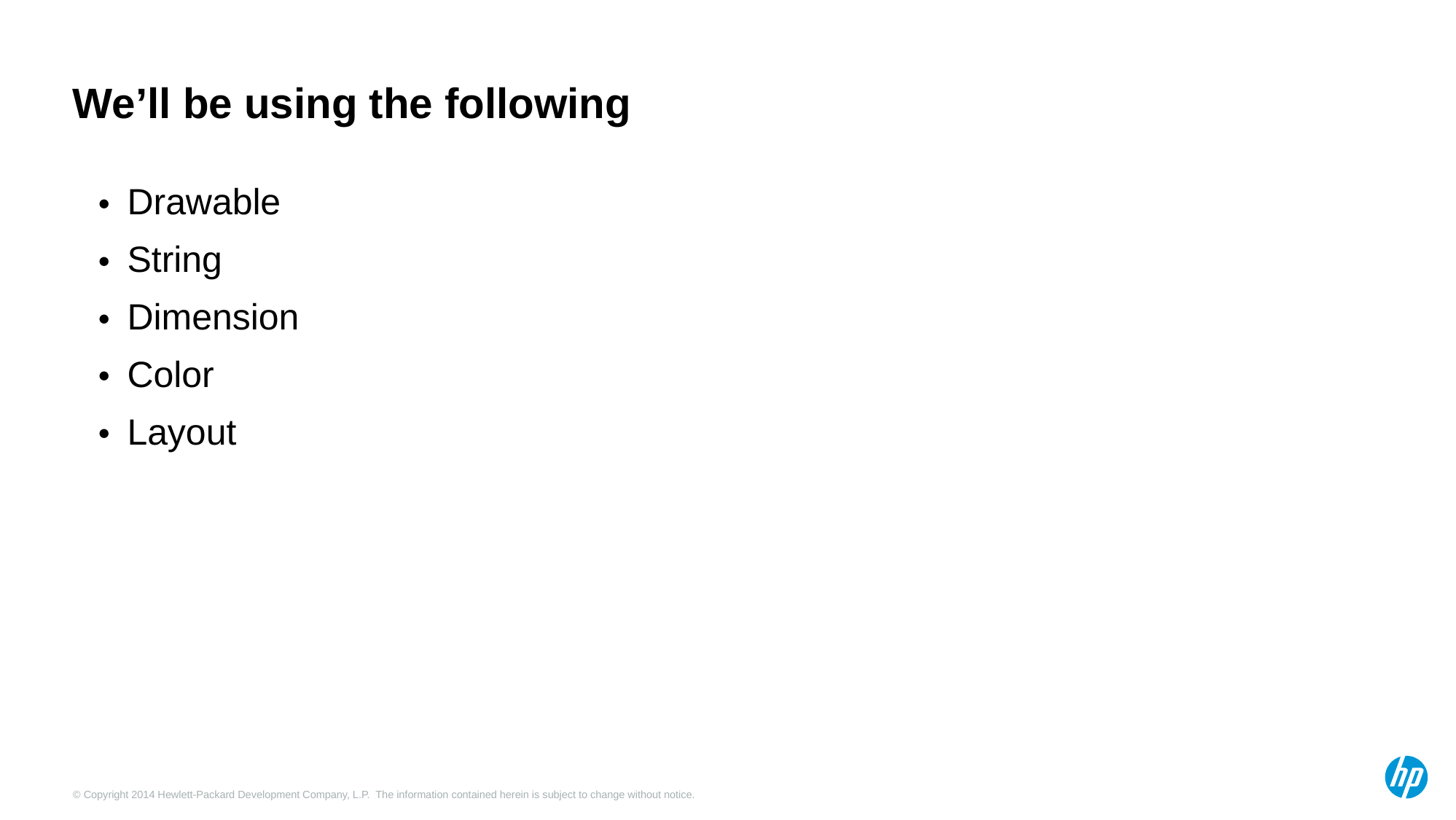

# We’ll be using the following
Drawable
String
Dimension
Color
Layout